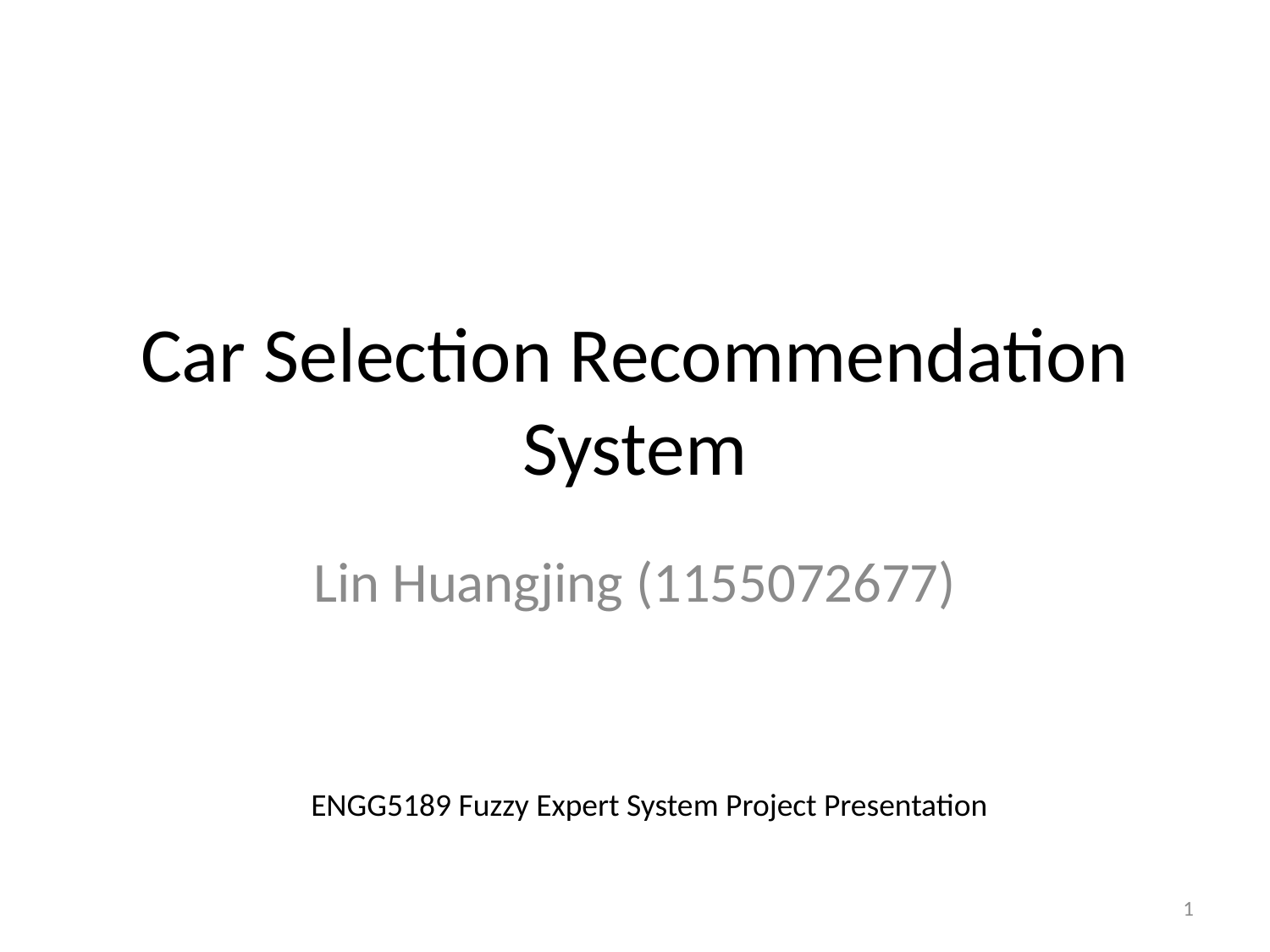

# Car Selection Recommendation System
Lin Huangjing (1155072677)
ENGG5189 Fuzzy Expert System Project Presentation
1